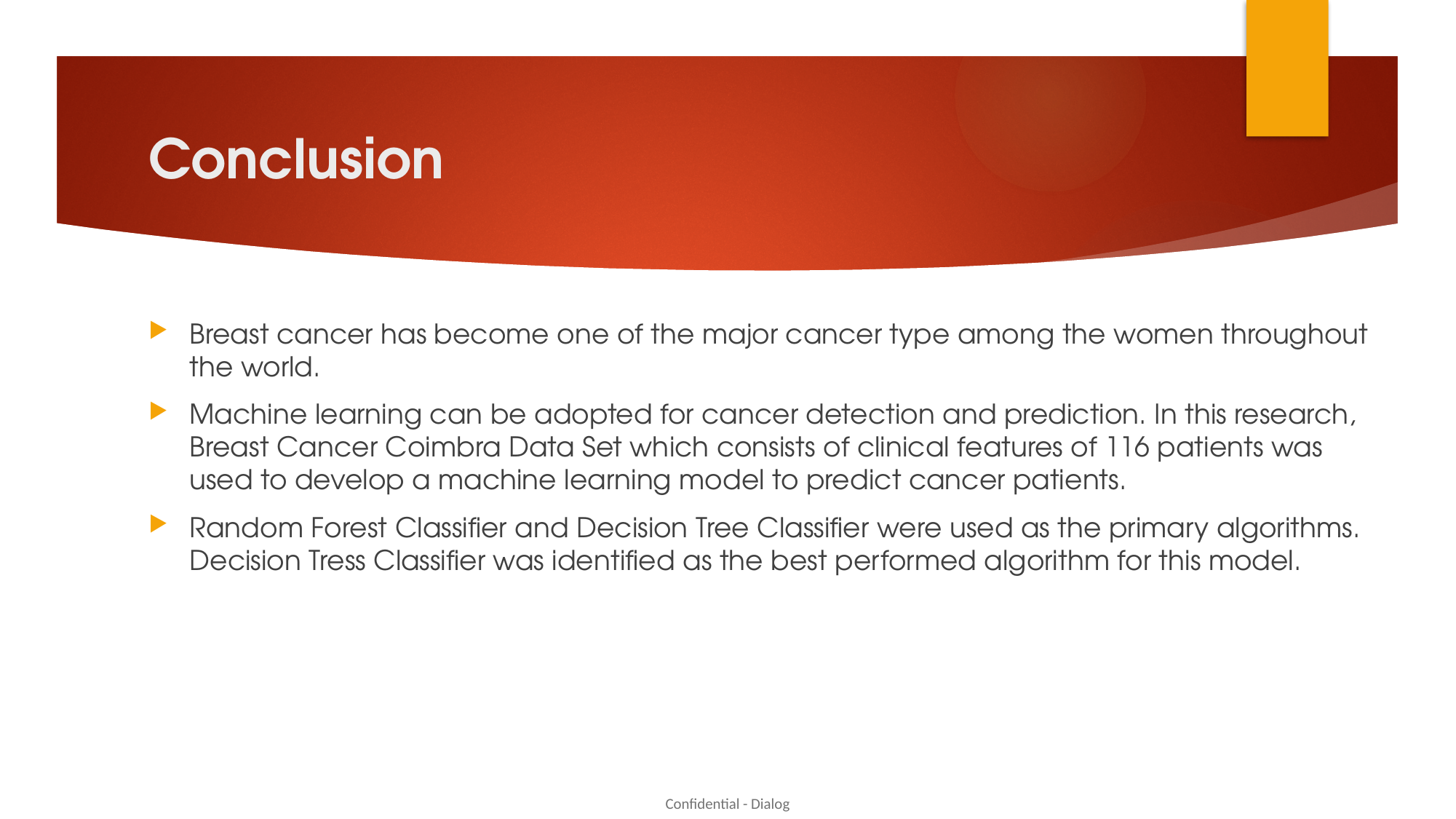

# Conclusion
Breast cancer has become one of the major cancer type among the women throughout the world.
Machine learning can be adopted for cancer detection and prediction. In this research, Breast Cancer Coimbra Data Set which consists of clinical features of 116 patients was used to develop a machine learning model to predict cancer patients.
Random Forest Classifier and Decision Tree Classifier were used as the primary algorithms. Decision Tress Classifier was identified as the best performed algorithm for this model.